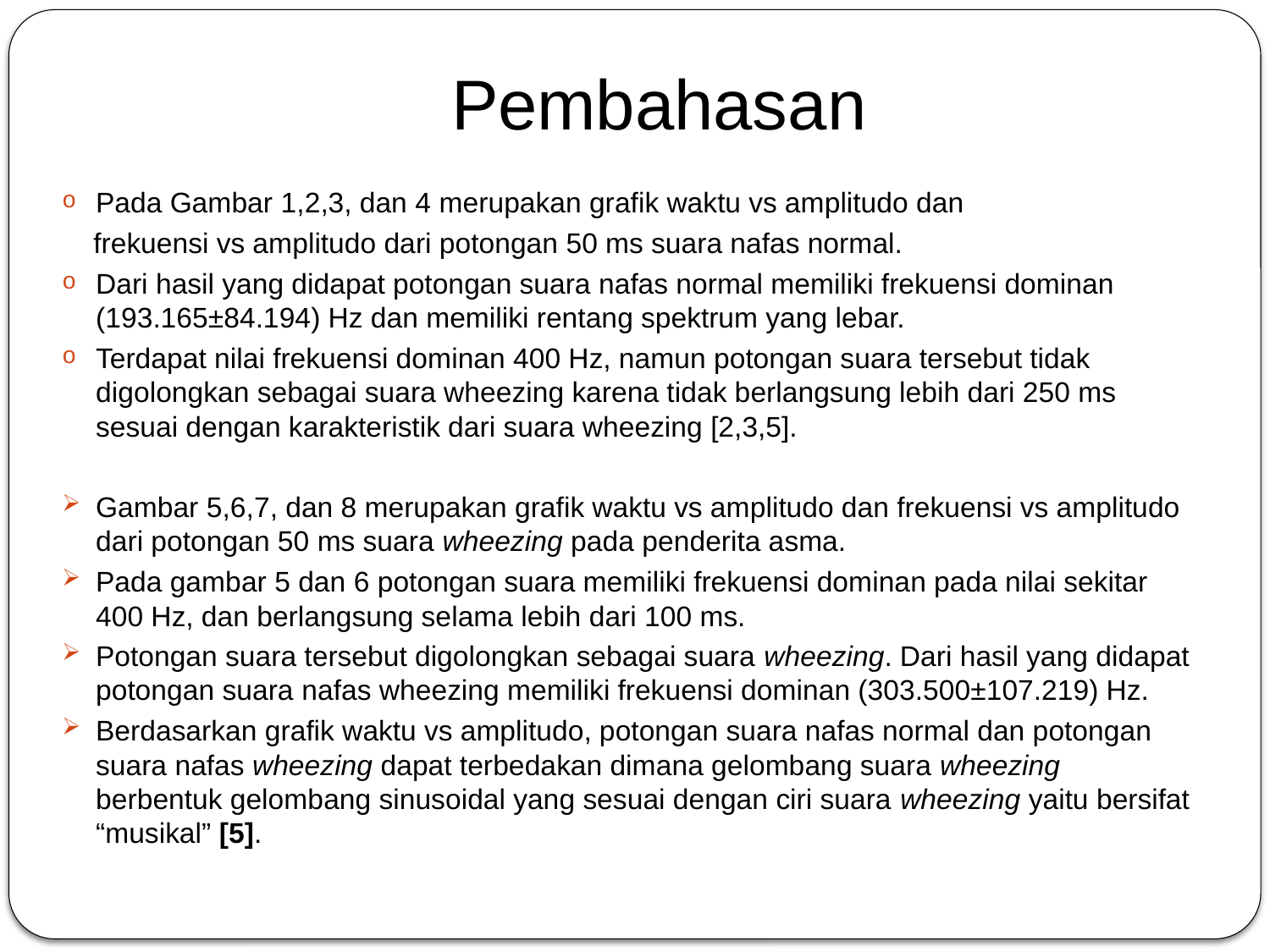

# Pembahasan
Pada Gambar 1,2,3, dan 4 merupakan grafik waktu vs amplitudo dan
    frekuensi vs amplitudo dari potongan 50 ms suara nafas normal.
Dari hasil yang didapat potongan suara nafas normal memiliki frekuensi dominan (193.165±84.194) Hz dan memiliki rentang spektrum yang lebar.
Terdapat nilai frekuensi dominan 400 Hz, namun potongan suara tersebut tidak digolongkan sebagai suara wheezing karena tidak berlangsung lebih dari 250 ms sesuai dengan karakteristik dari suara wheezing [2,3,5].

Gambar 5,6,7, dan 8 merupakan grafik waktu vs amplitudo dan frekuensi vs amplitudo dari potongan 50 ms suara wheezing pada penderita asma.
Pada gambar 5 dan 6 potongan suara memiliki frekuensi dominan pada nilai sekitar 400 Hz, dan berlangsung selama lebih dari 100 ms.
Potongan suara tersebut digolongkan sebagai suara wheezing. Dari hasil yang didapat potongan suara nafas wheezing memiliki frekuensi dominan (303.500±107.219) Hz.
Berdasarkan grafik waktu vs amplitudo, potongan suara nafas normal dan potongan suara nafas wheezing dapat terbedakan dimana gelombang suara wheezing berbentuk gelombang sinusoidal yang sesuai dengan ciri suara wheezing yaitu bersifat “musikal” [5].